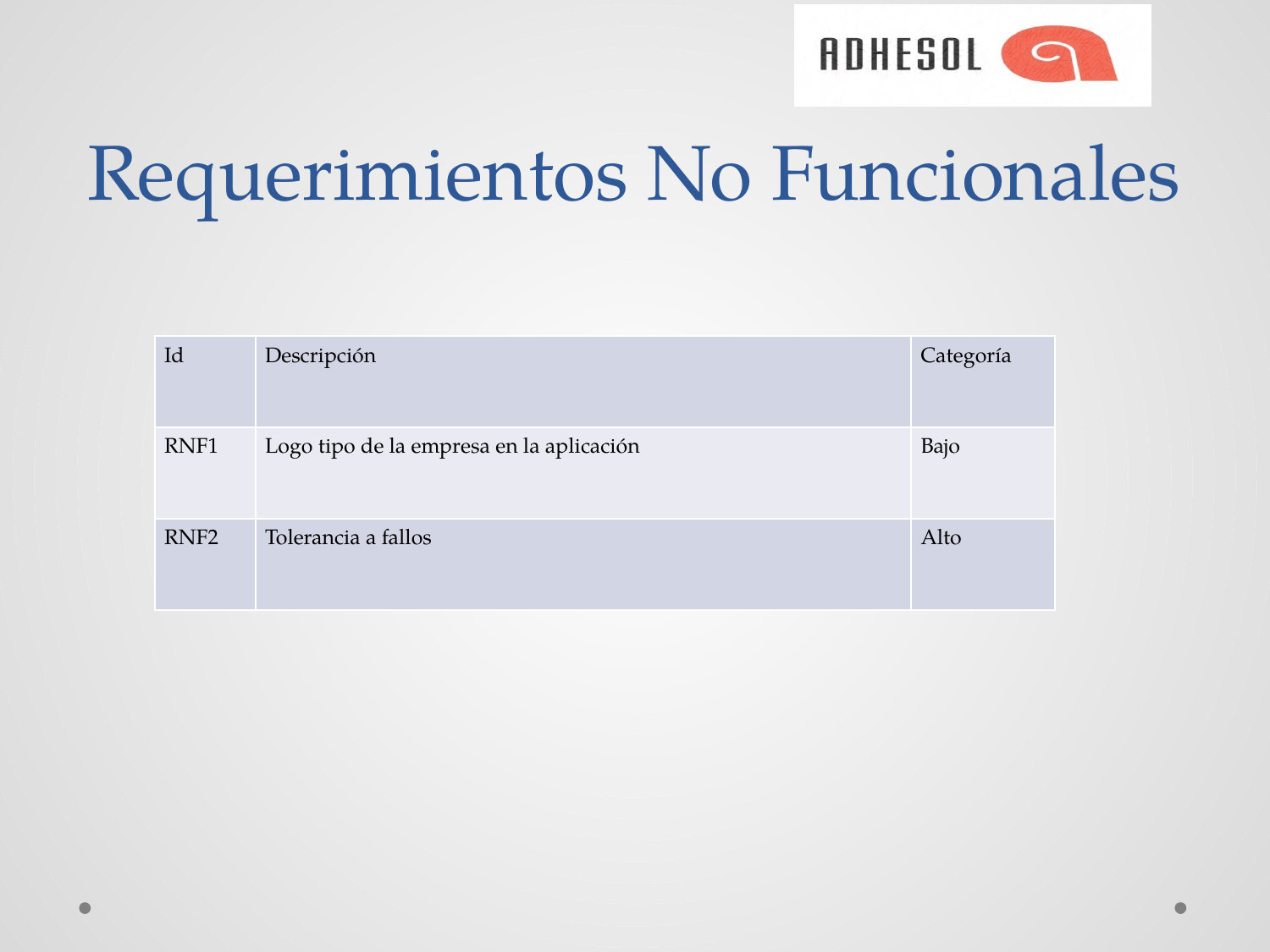

# Requerimientos No Funcionales
| Id | Descripción | Categoría |
| --- | --- | --- |
| RNF1 | Logo tipo de la empresa en la aplicación | Bajo |
| RNF2 | Tolerancia a fallos | Alto |